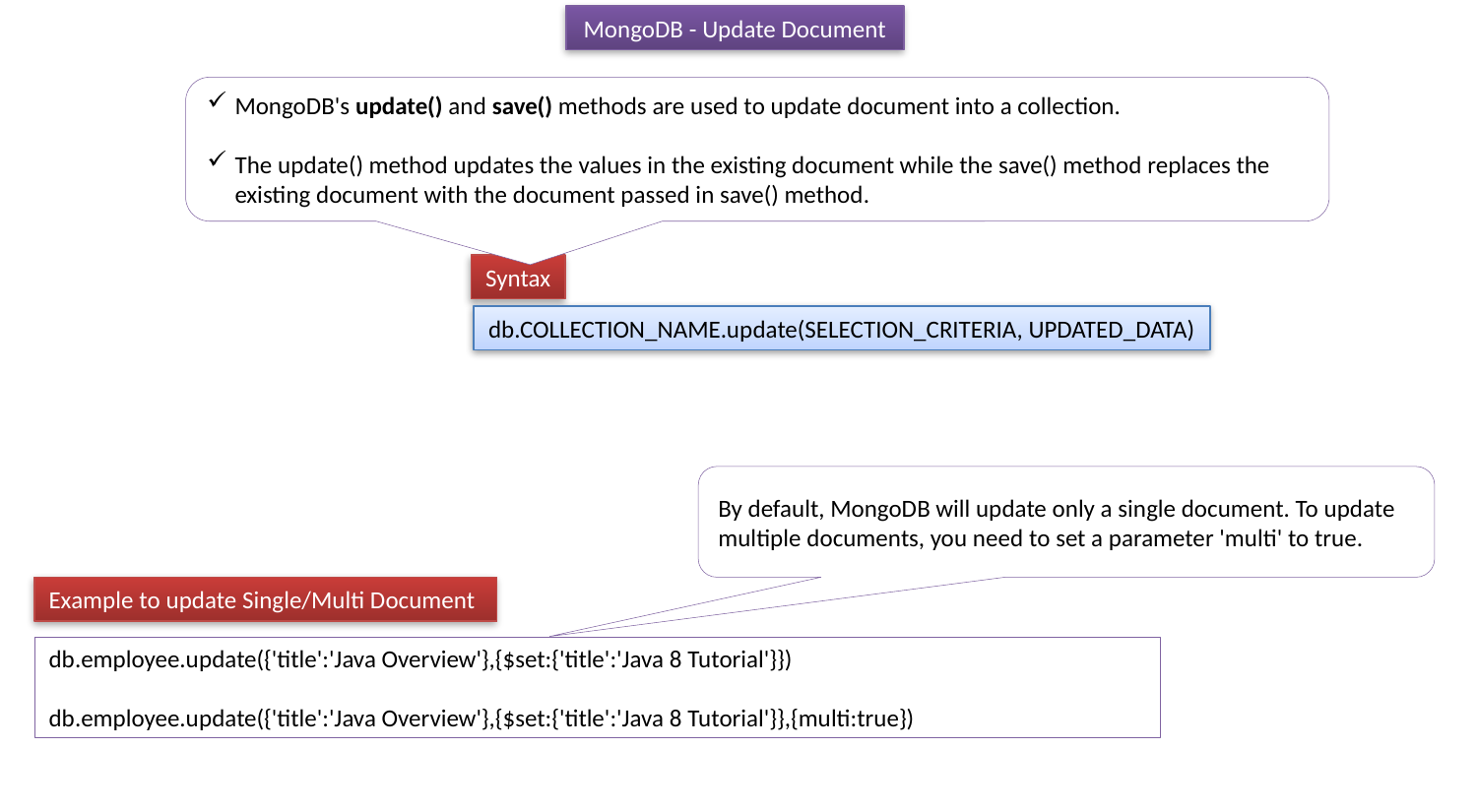

MongoDB - Update Document

MongoDB's update() and save() methods are used to update document into a collection.

The update() method updates the values in the existing document while the save() method replaces the existing document with the document passed in save() method.
Syntax
db.COLLECTION_NAME.update(SELECTION_CRITERIA, UPDATED_DATA)
By default, MongoDB will update only a single document. To update multiple documents, you need to set a parameter 'multi' to true.
Example to update Single/Multi Document

db.employee.update({'title':'Java Overview'},{$set:{'title':'Java 8 Tutorial'}})

db.employee.update({'title':'Java Overview'},{$set:{'title':'Java 8 Tutorial'}},{multi:true})